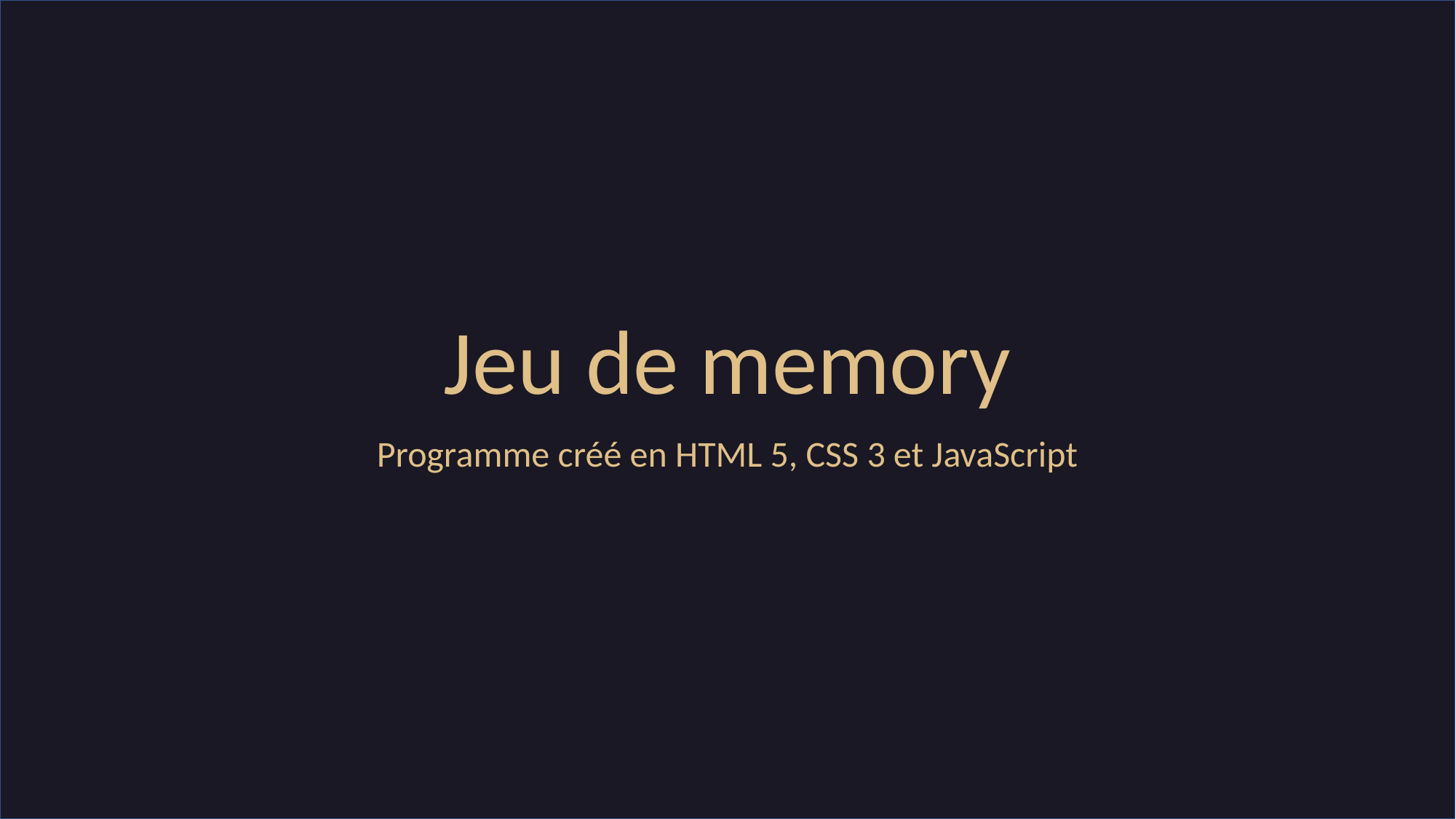

# Jeu de memory
Programme créé en HTML 5, CSS 3 et JavaScript